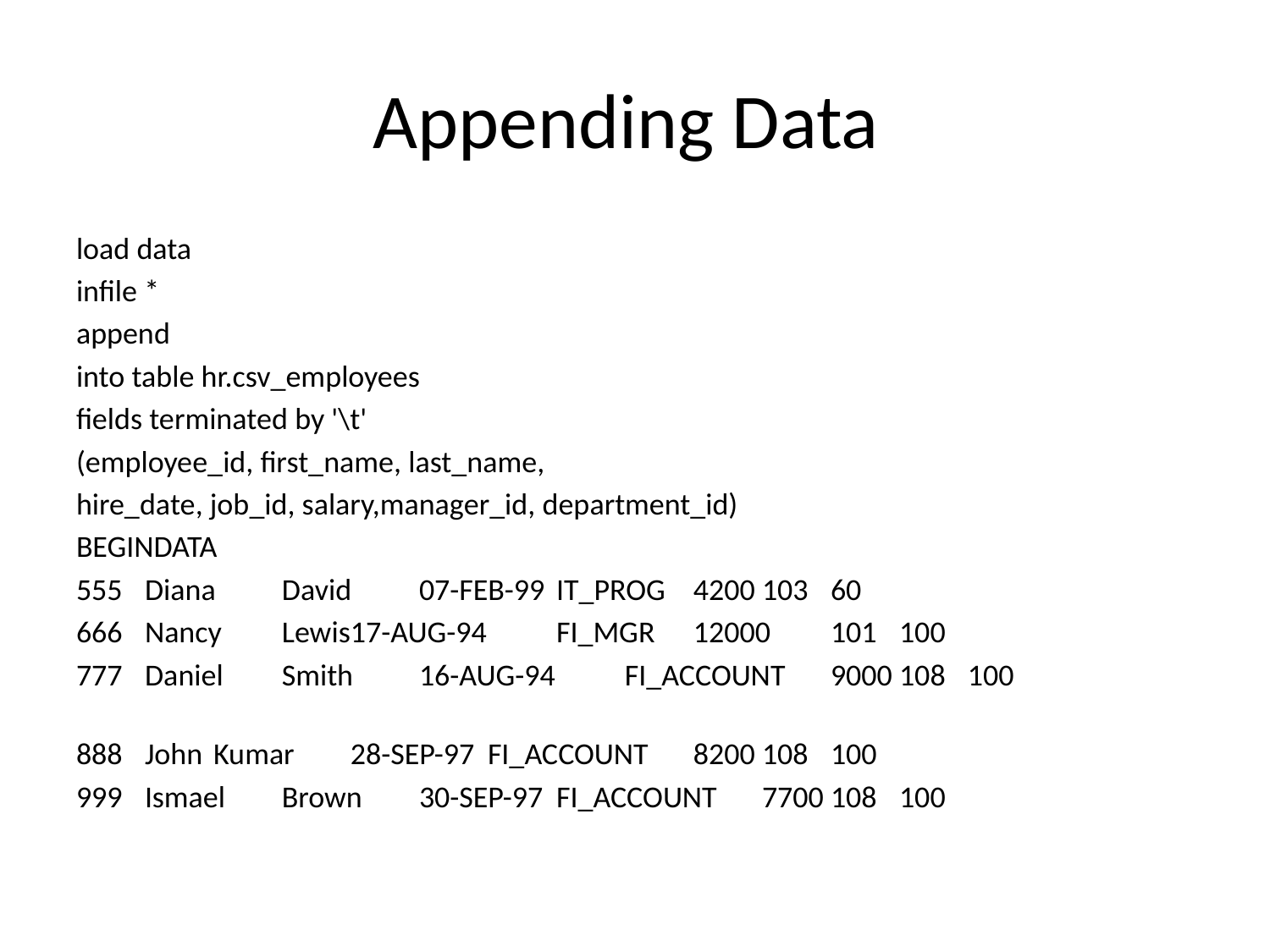

# Appending Data
load data
infile *
append
into table hr.csv_employees
fields terminated by '\t'
(employee_id, first_name, last_name,
hire_date, job_id, salary,manager_id, department_id)
BEGINDATA
555	Diana	David	07-FEB-99	IT_PROG	4200	103	60
666	Nancy	Lewis	17-AUG-94 	FI_MGR	12000	101	100
777	Daniel	Smith	16-AUG-94 	FI_ACCOUNT	9000	108	100
888	John	Kumar	28-SEP-97 	FI_ACCOUNT	8200	108	100
999	Ismael	Brown	30-SEP-97 	FI_ACCOUNT	7700	108	100